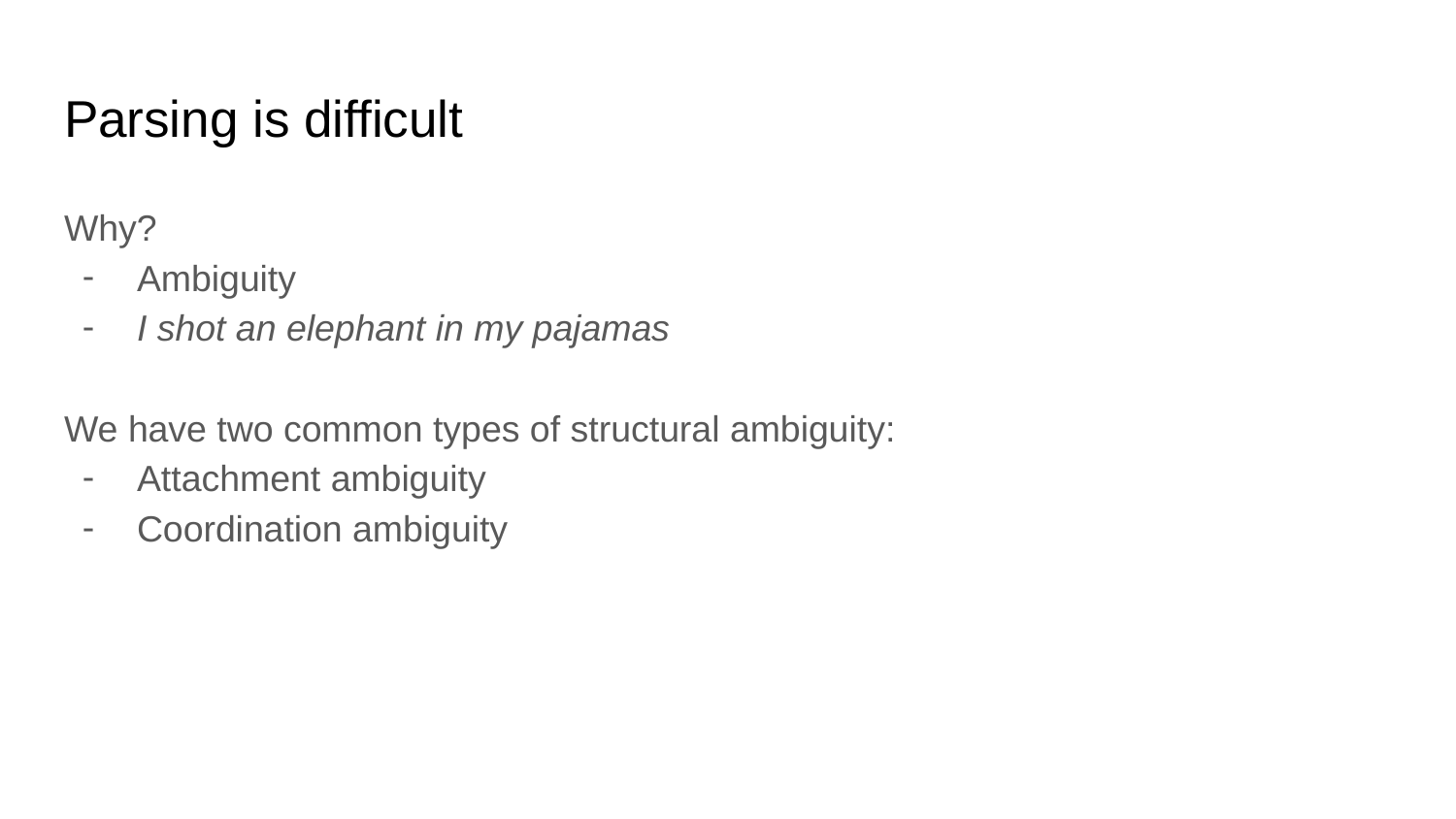

# Parsing is difficult
Why?
Ambiguity
I shot an elephant in my pajamas

We have two common types of structural ambiguity:
Attachment ambiguity
Coordination ambiguity